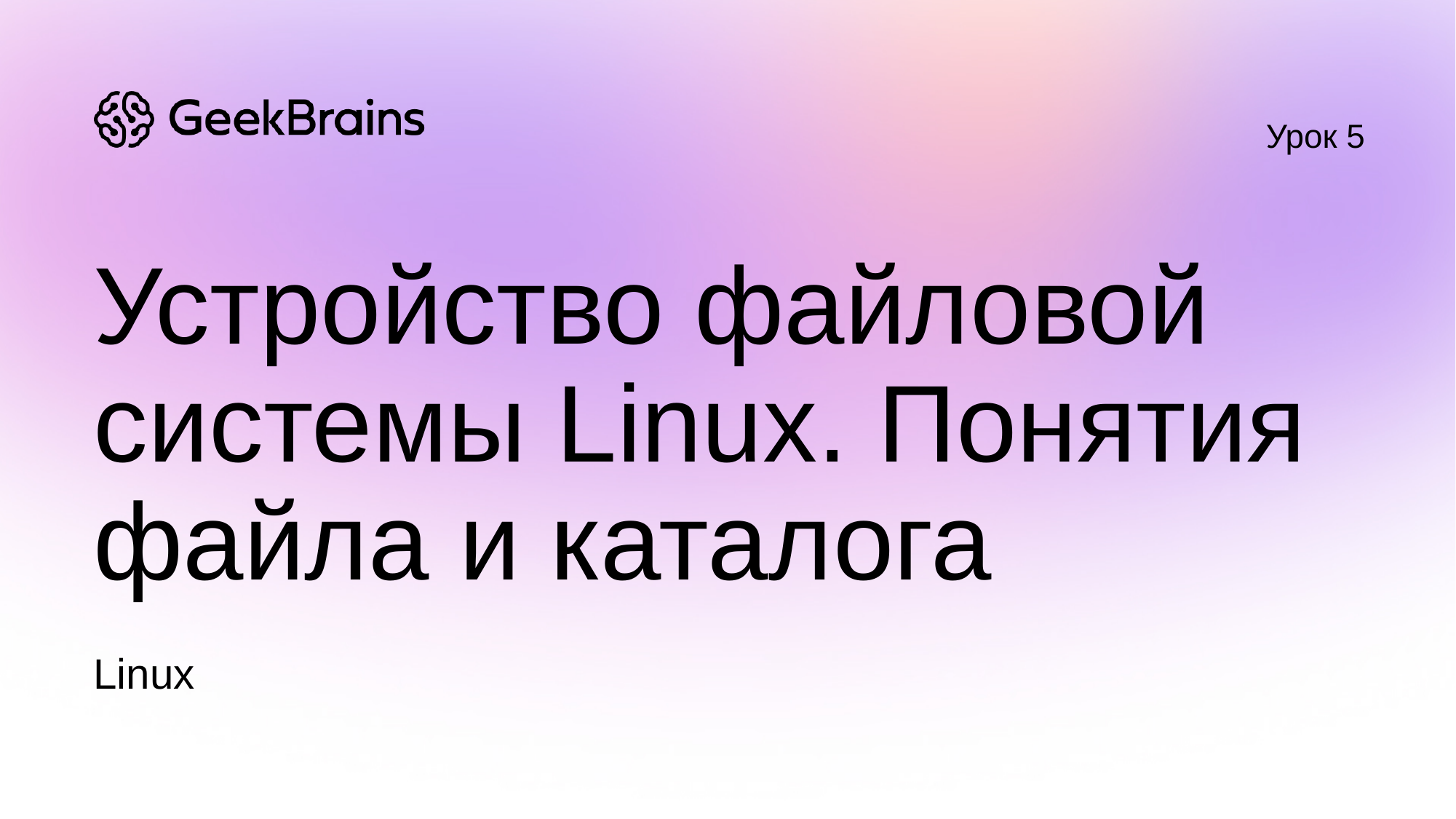

Урок 5
# Устройство файловой системы Linux. Понятия файла и каталога
Linux